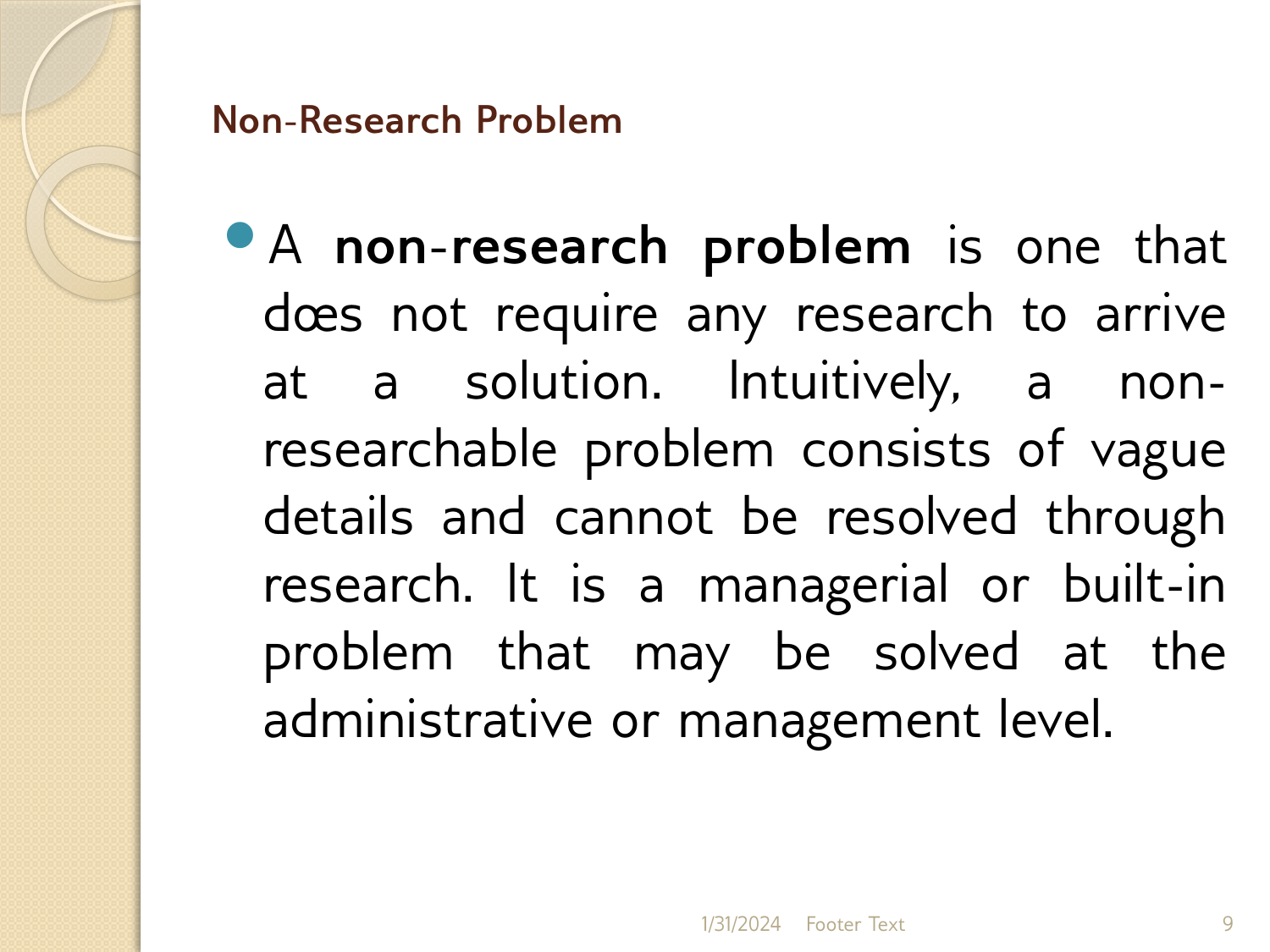

# Non-Research Problem
A non-research problem is one that does not require any research to arrive at a solution. Intuitively, a non-researchable problem consists of vague details and cannot be resolved through research. It is a managerial or built-in problem that may be solved at the administrative or management level.
1/31/2024
Footer Text
9